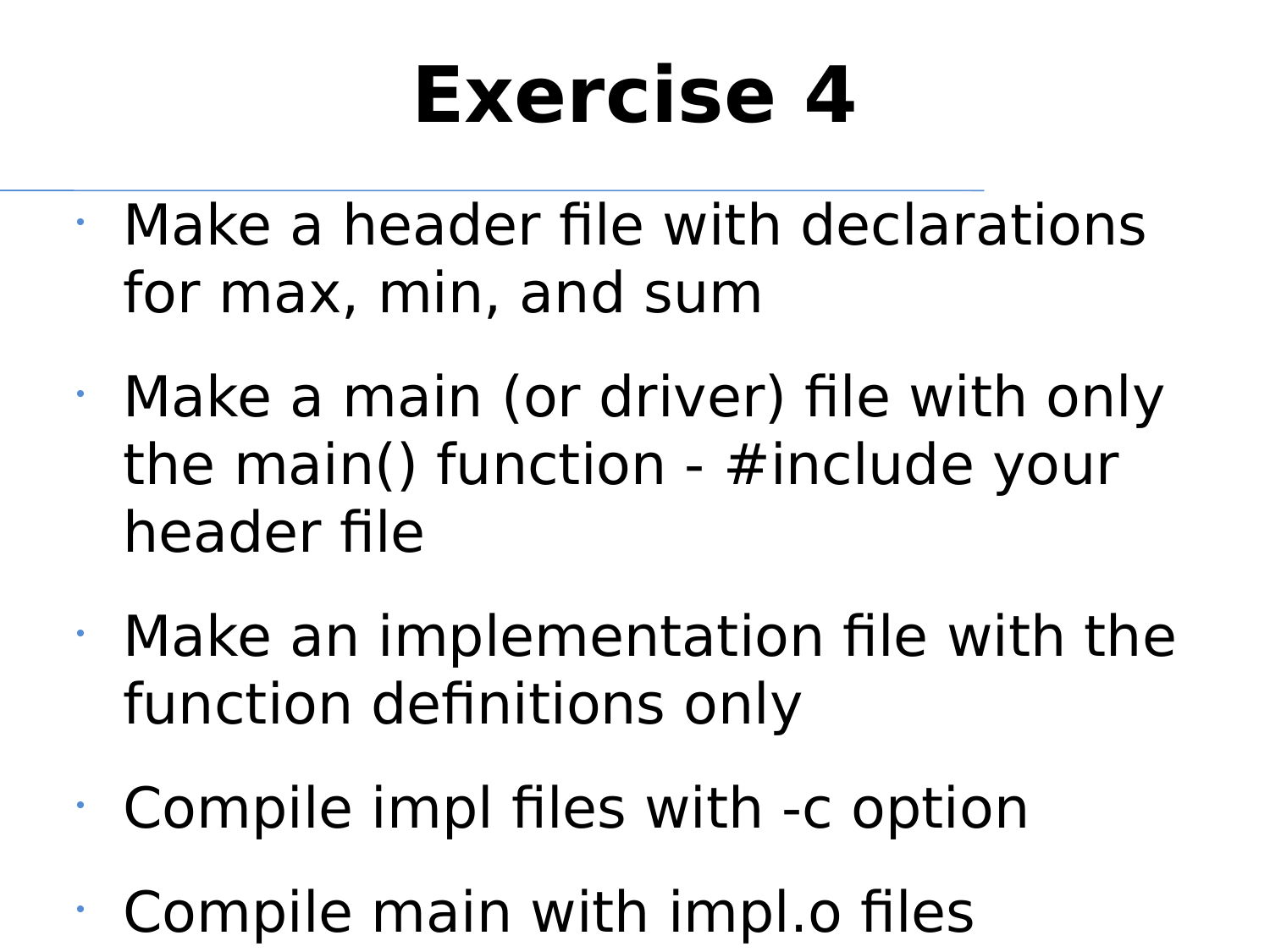

Exercise 4
Make a header file with declarations for max, min, and sum
Make a main (or driver) file with only the main() function - #include your header file
Make an implementation file with the function definitions only
Compile impl files with -c option
Compile main with impl.o files